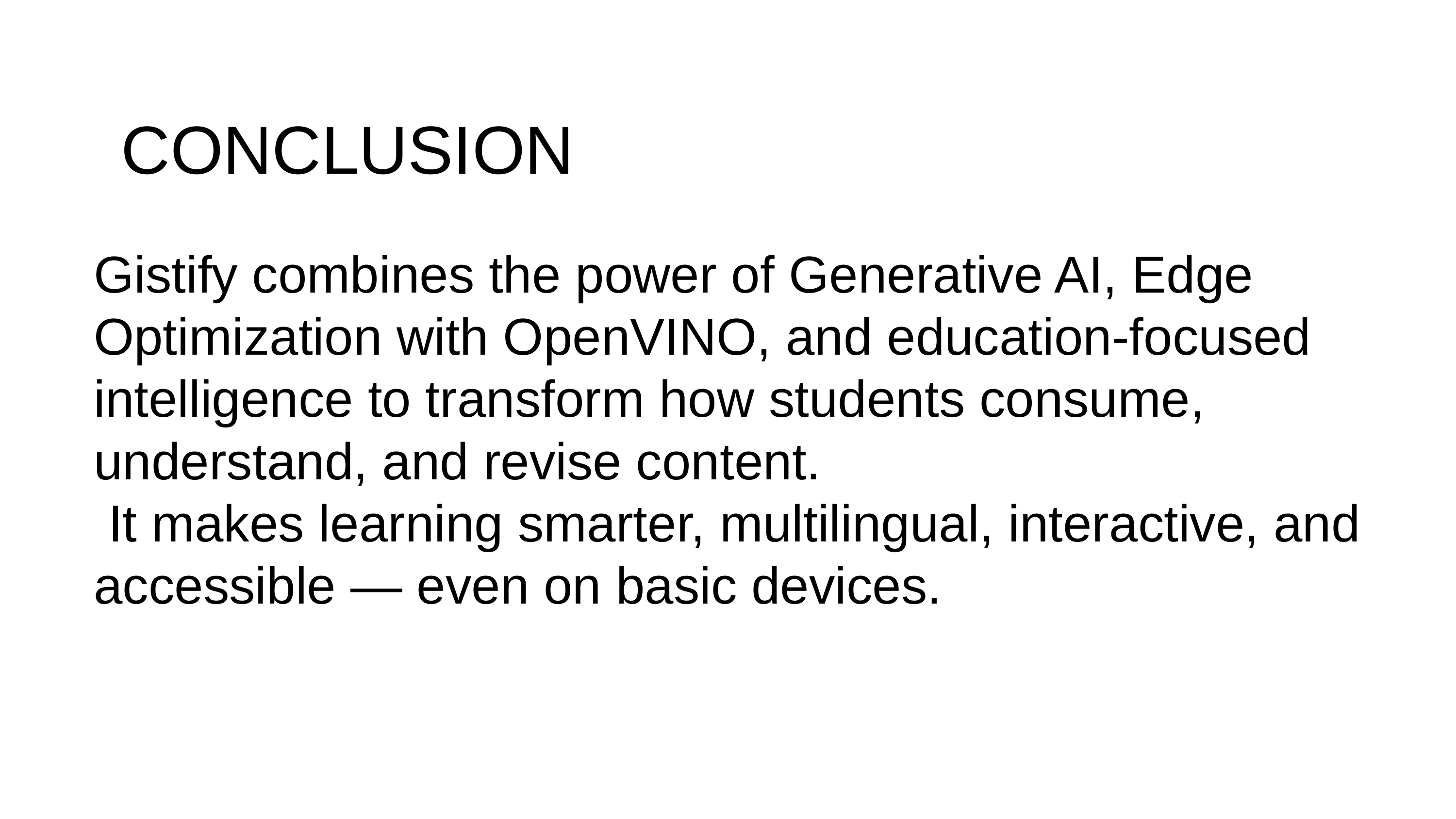

CONCLUSION
Gistify combines the power of Generative AI, Edge Optimization with OpenVINO, and education-focused intelligence to transform how students consume, understand, and revise content.
 It makes learning smarter, multilingual, interactive, and accessible — even on basic devices.